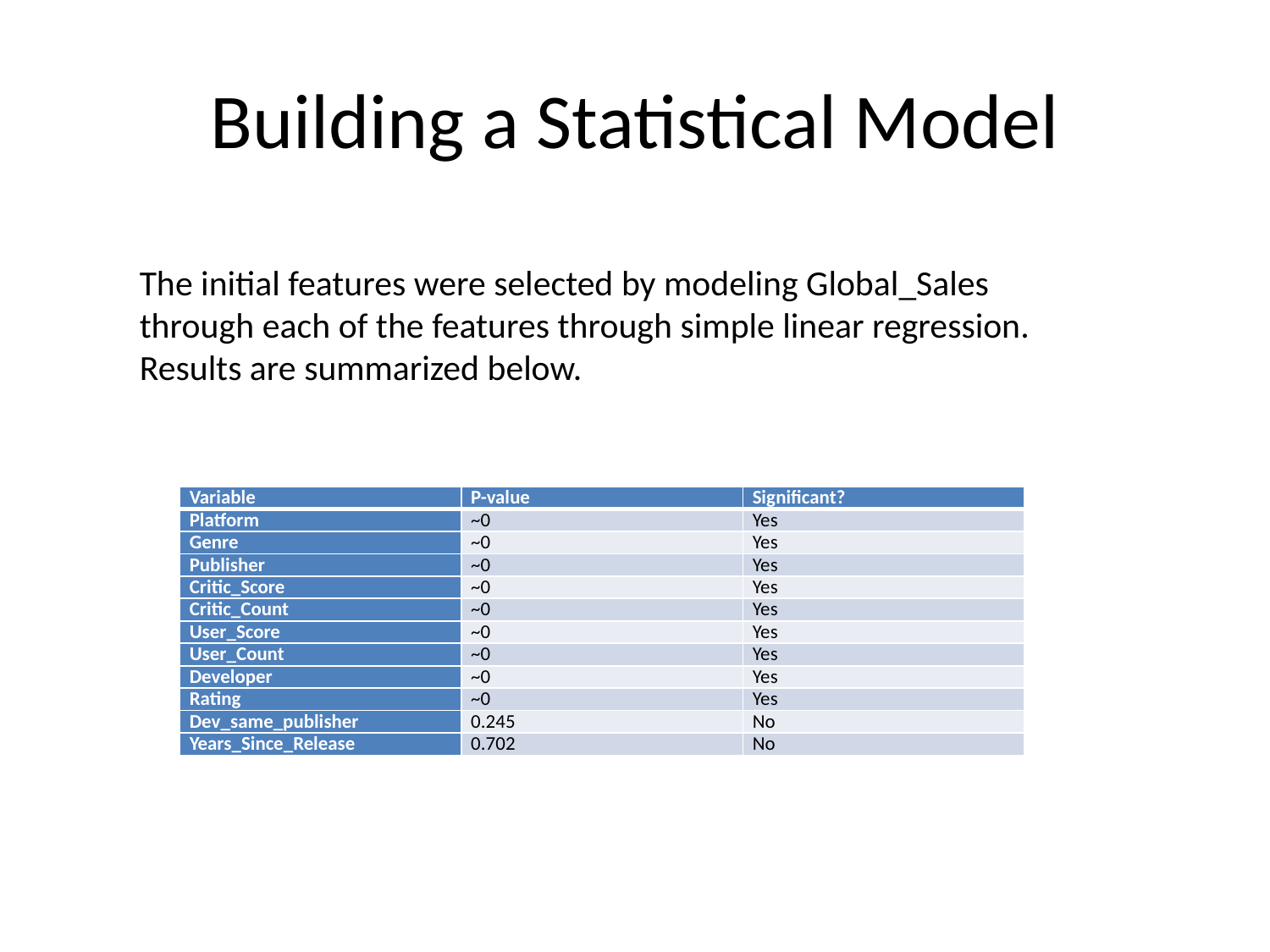

# Building a Statistical Model
The initial features were selected by modeling Global_Sales through each of the features through simple linear regression. Results are summarized below.
| Variable | P-value | Significant? |
| --- | --- | --- |
| Platform | ~0 | Yes |
| Genre | ~0 | Yes |
| Publisher | ~0 | Yes |
| Critic\_Score | ~0 | Yes |
| Critic\_Count | ~0 | Yes |
| User\_Score | ~0 | Yes |
| User\_Count | ~0 | Yes |
| Developer | ~0 | Yes |
| Rating | ~0 | Yes |
| Dev\_same\_publisher | 0.245 | No |
| Years\_Since\_Release | 0.702 | No |